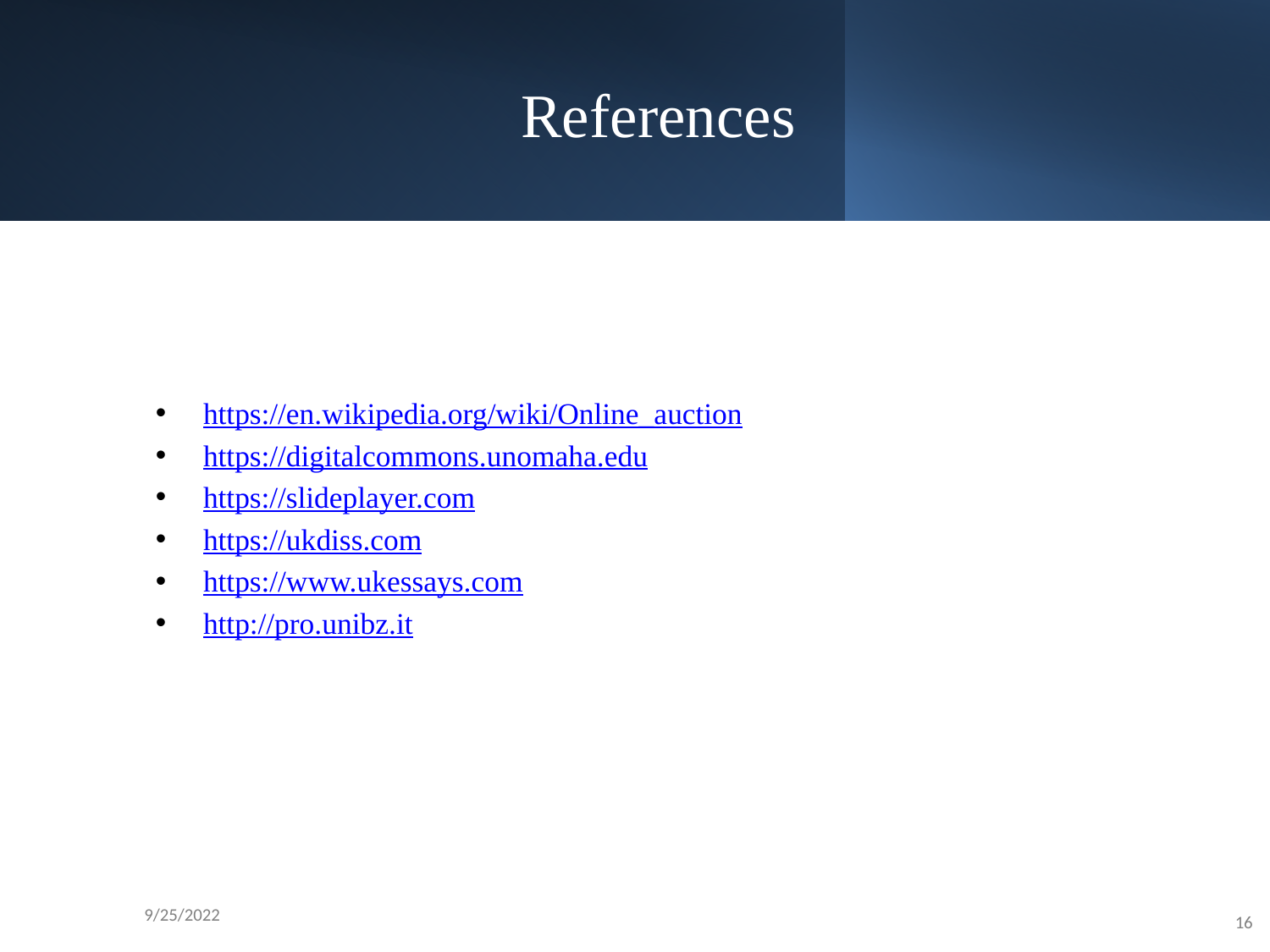

# References
https://en.wikipedia.org/wiki/Online_auction
https://digitalcommons.unomaha.edu
https://slideplayer.com
https://ukdiss.com
https://www.ukessays.com
http://pro.unibz.it

9/25/2022
16